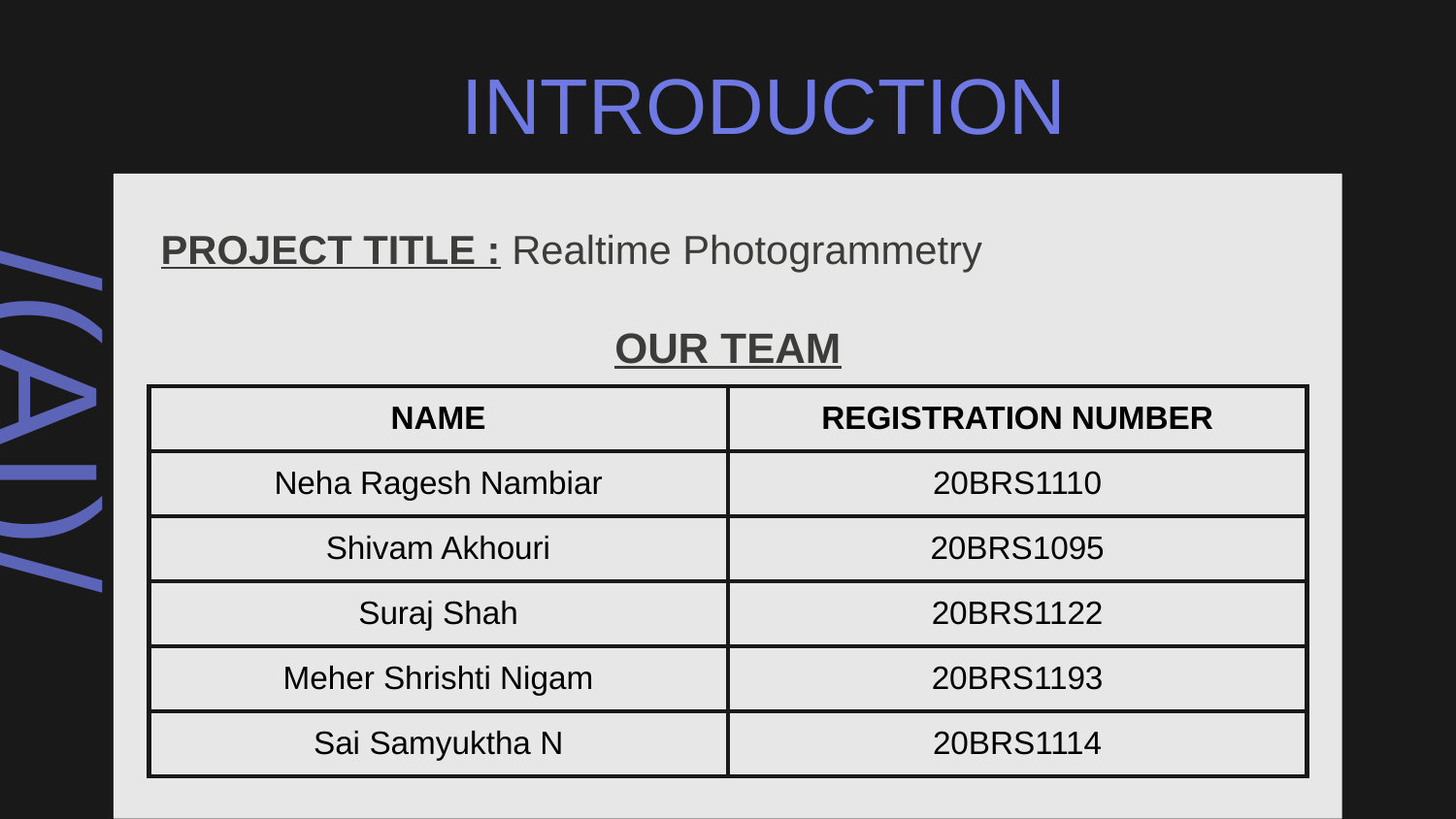

# INTRODUCTION
PROJECT TITLE : Realtime Photogrammetry

OUR TEAM

| NAME | REGISTRATION NUMBER |
| --- | --- |
| Neha Ragesh Nambiar | 20BRS1110 |
| Shivam Akhouri | 20BRS1095 |
| Suraj Shah | 20BRS1122 |
| Meher Shrishti Nigam | 20BRS1193 |
| Sai Samyuktha N | 20BRS1114 |